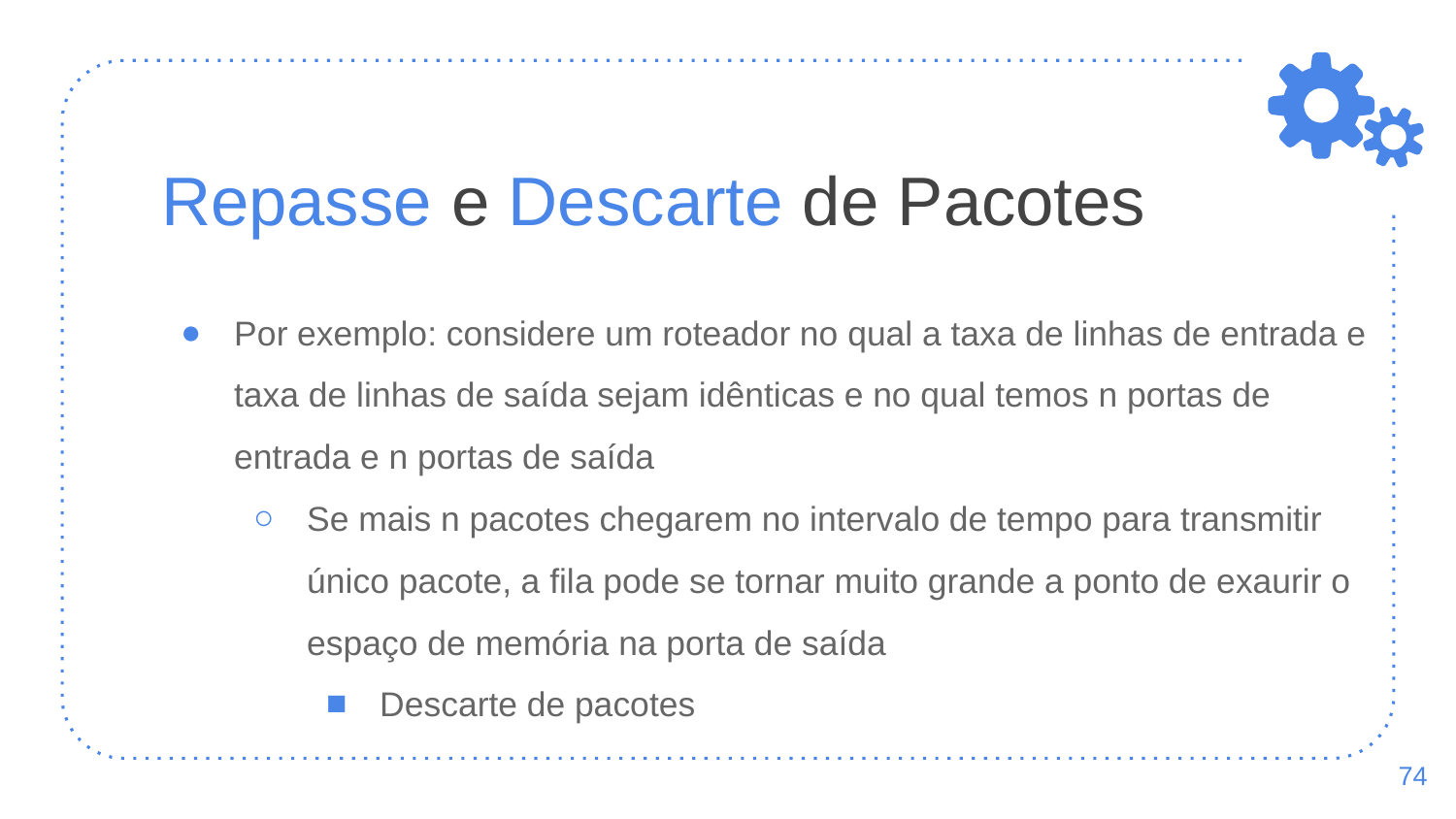

# Repasse e Descarte de Pacotes
Por exemplo: considere um roteador no qual a taxa de linhas de entrada e taxa de linhas de saída sejam idênticas e no qual temos n portas de entrada e n portas de saída
Se mais n pacotes chegarem no intervalo de tempo para transmitir único pacote, a fila pode se tornar muito grande a ponto de exaurir o espaço de memória na porta de saída
Descarte de pacotes
74